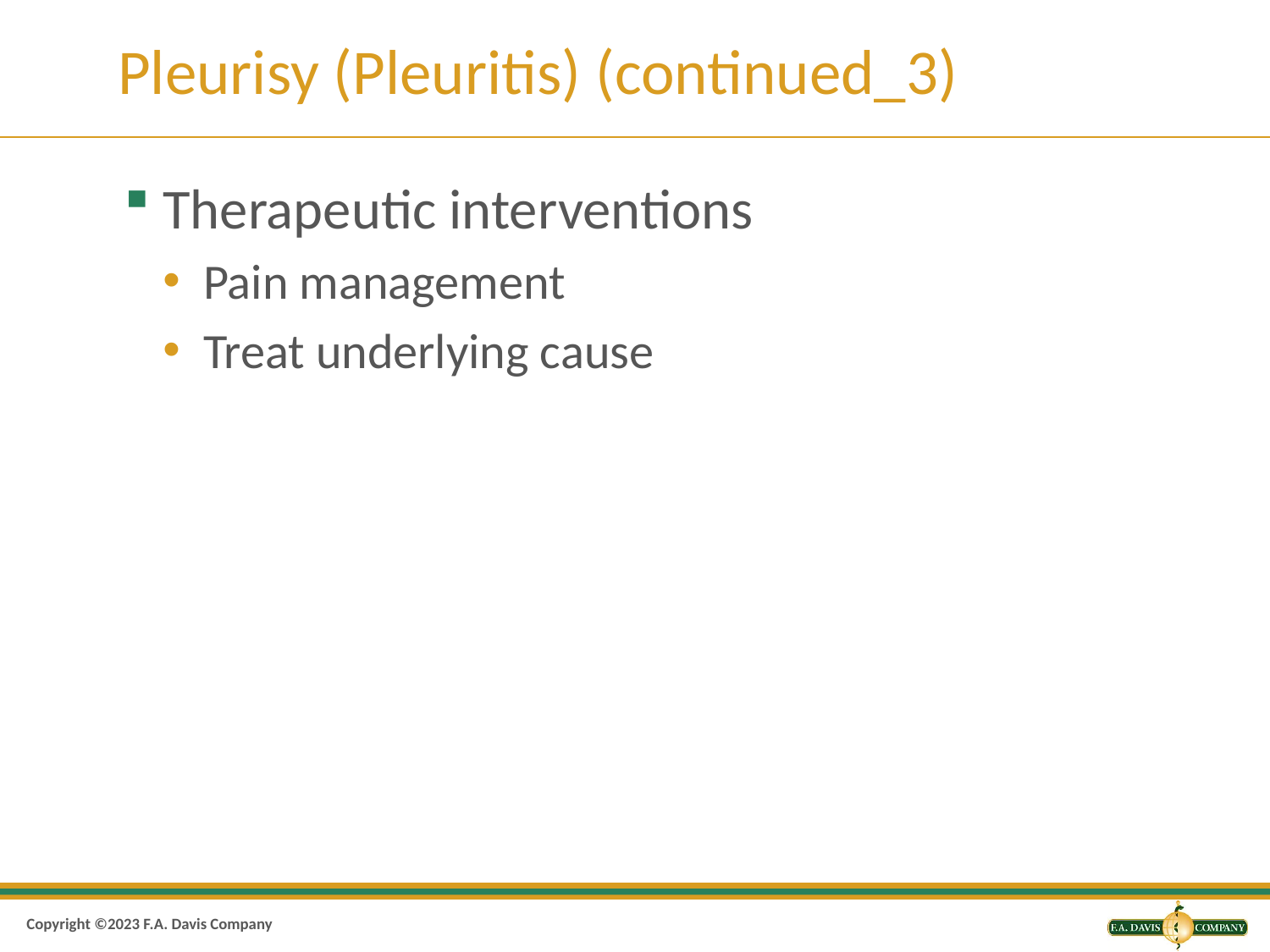

# Pleurisy (Pleuritis) (continued_3)
Therapeutic interventions
Pain management
Treat underlying cause